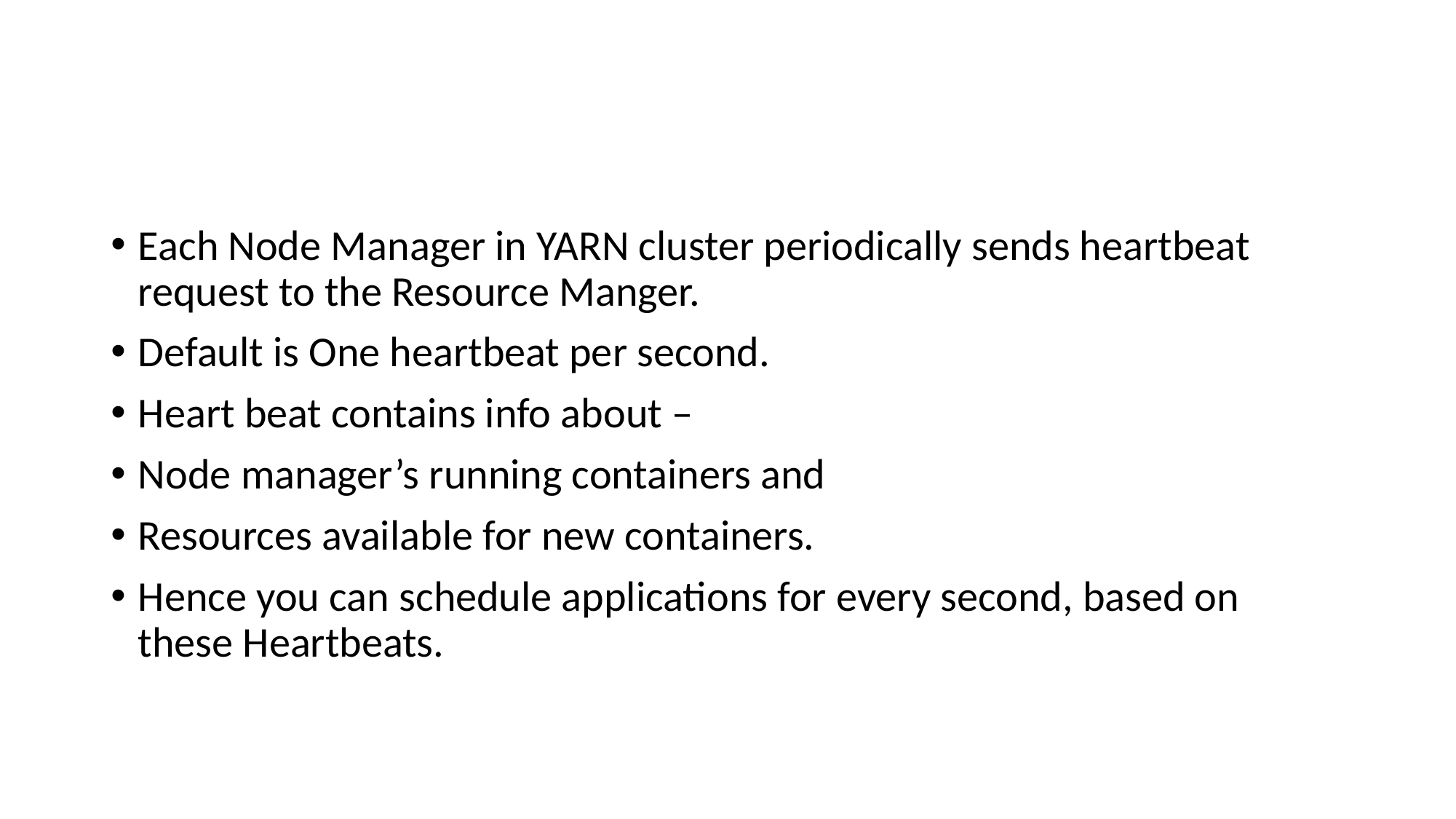

#
Each Node Manager in YARN cluster periodically sends heartbeat request to the Resource Manger.
Default is One heartbeat per second.
Heart beat contains info about –
Node manager’s running containers and
Resources available for new containers.
Hence you can schedule applications for every second, based on these Heartbeats.